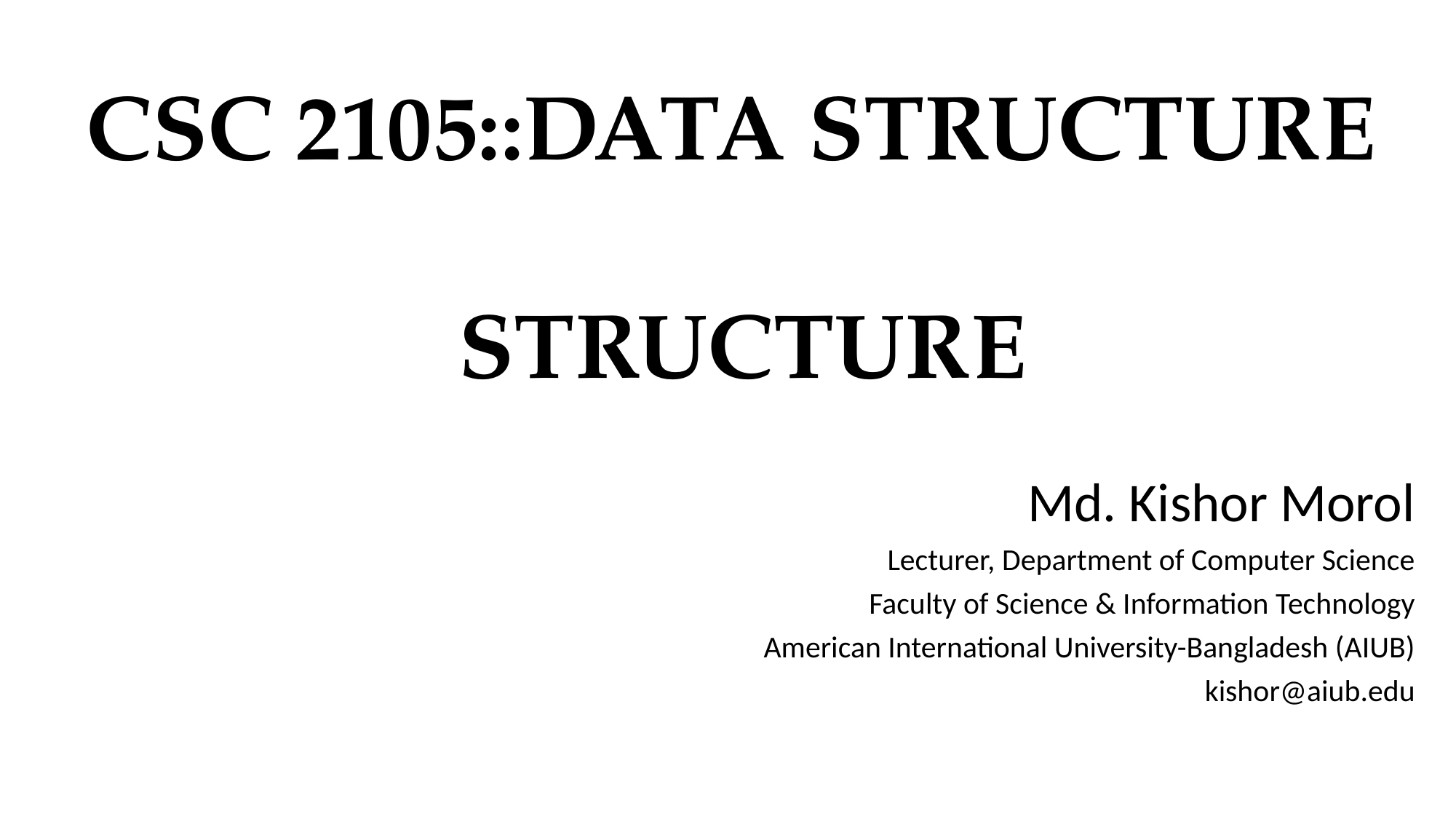

# CSC 2105::Data Structure Structure
Md. Kishor Morol
Lecturer, Department of Computer Science
Faculty of Science & Information Technology
American International University-Bangladesh (AIUB)
kishor@aiub.edu